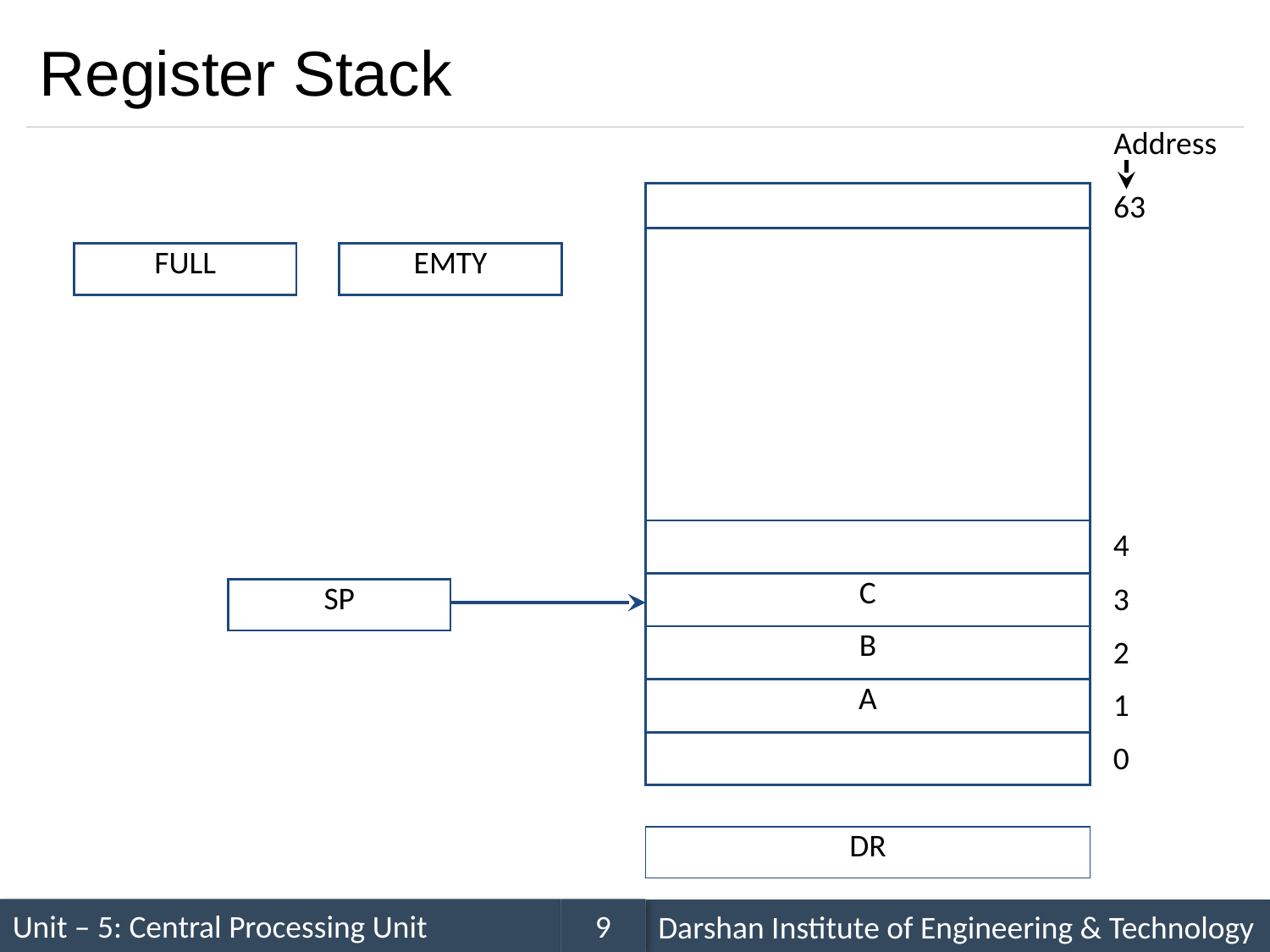

# Register Stack
Address
63
|  |
| --- |
|  |
|  |
| C |
| B |
| A |
|  |
| FULL |
| --- |
| EMTY |
| --- |
4
3
| SP |
| --- |
2
1
0
| DR |
| --- |